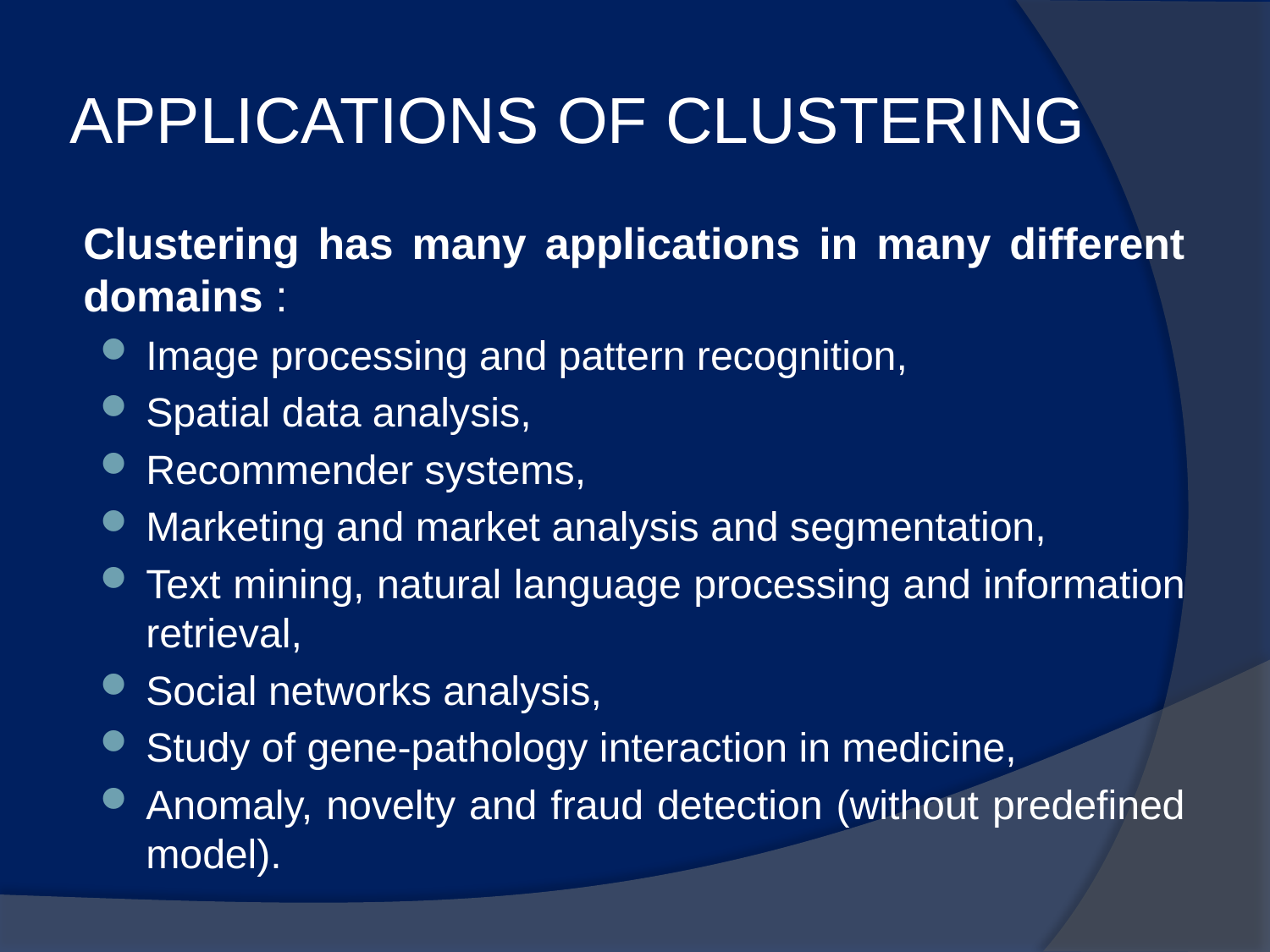

# APPLICATIONS OF CLUSTERING

Clustering has many applications in many different domains :
Image processing and pattern recognition,
Spatial data analysis,
Recommender systems,
Marketing and market analysis and segmentation,
Text mining, natural language processing and information retrieval,
Social networks analysis,
Study of gene-pathology interaction in medicine,
Anomaly, novelty and fraud detection (without predefined model).